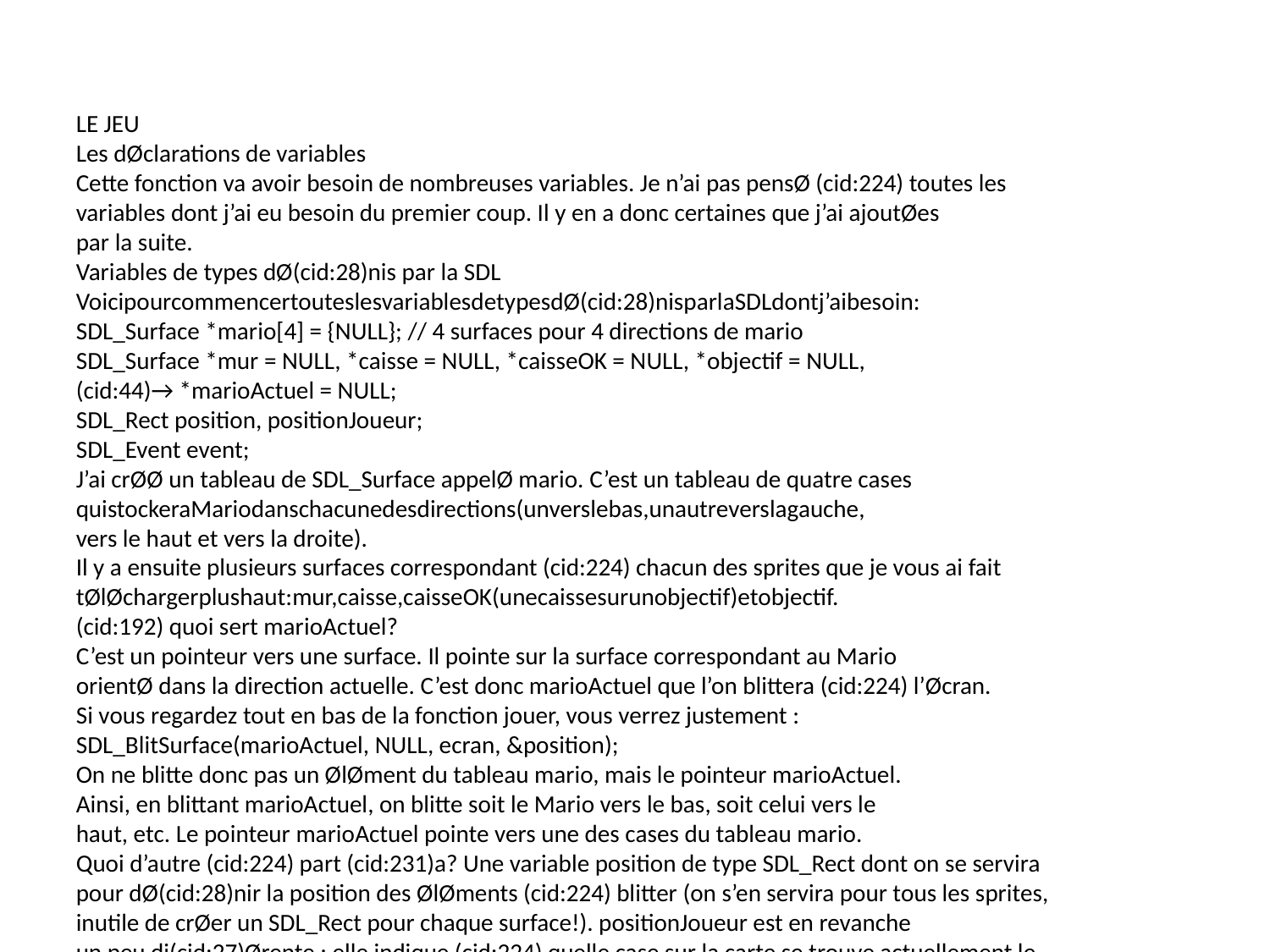

LE JEU
Les dØclarations de variables
Cette fonction va avoir besoin de nombreuses variables. Je n’ai pas pensØ (cid:224) toutes les
variables dont j’ai eu besoin du premier coup. Il y en a donc certaines que j’ai ajoutØes
par la suite.
Variables de types dØ(cid:28)nis par la SDL
VoicipourcommencertouteslesvariablesdetypesdØ(cid:28)nisparlaSDLdontj’aibesoin:
SDL_Surface *mario[4] = {NULL}; // 4 surfaces pour 4 directions de mario
SDL_Surface *mur = NULL, *caisse = NULL, *caisseOK = NULL, *objectif = NULL,
(cid:44)→ *marioActuel = NULL;
SDL_Rect position, positionJoueur;
SDL_Event event;
J’ai crØØ un tableau de SDL_Surface appelØ mario. C’est un tableau de quatre cases
quistockeraMariodanschacunedesdirections(unverslebas,unautreverslagauche,
vers le haut et vers la droite).
Il y a ensuite plusieurs surfaces correspondant (cid:224) chacun des sprites que je vous ai fait
tØlØchargerplushaut:mur,caisse,caisseOK(unecaissesurunobjectif)etobjectif.
(cid:192) quoi sert marioActuel?
C’est un pointeur vers une surface. Il pointe sur la surface correspondant au Mario
orientØ dans la direction actuelle. C’est donc marioActuel que l’on blittera (cid:224) l’Øcran.
Si vous regardez tout en bas de la fonction jouer, vous verrez justement :
SDL_BlitSurface(marioActuel, NULL, ecran, &position);
On ne blitte donc pas un ØlØment du tableau mario, mais le pointeur marioActuel.
Ainsi, en blittant marioActuel, on blitte soit le Mario vers le bas, soit celui vers le
haut, etc. Le pointeur marioActuel pointe vers une des cases du tableau mario.
Quoi d’autre (cid:224) part (cid:231)a? Une variable position de type SDL_Rect dont on se servira
pour dØ(cid:28)nir la position des ØlØments (cid:224) blitter (on s’en servira pour tous les sprites,
inutile de crØer un SDL_Rect pour chaque surface!). positionJoueur est en revanche
un peu di(cid:27)Ørente : elle indique (cid:224) quelle case sur la carte se trouve actuellement le
joueur. En(cid:28)n, la variable event traitera les ØvØnements.
Variables plus (cid:19) classiques (cid:20)
J’ai aussi besoin de me crØer des variables un peu plus classiques de type int (entier).
387